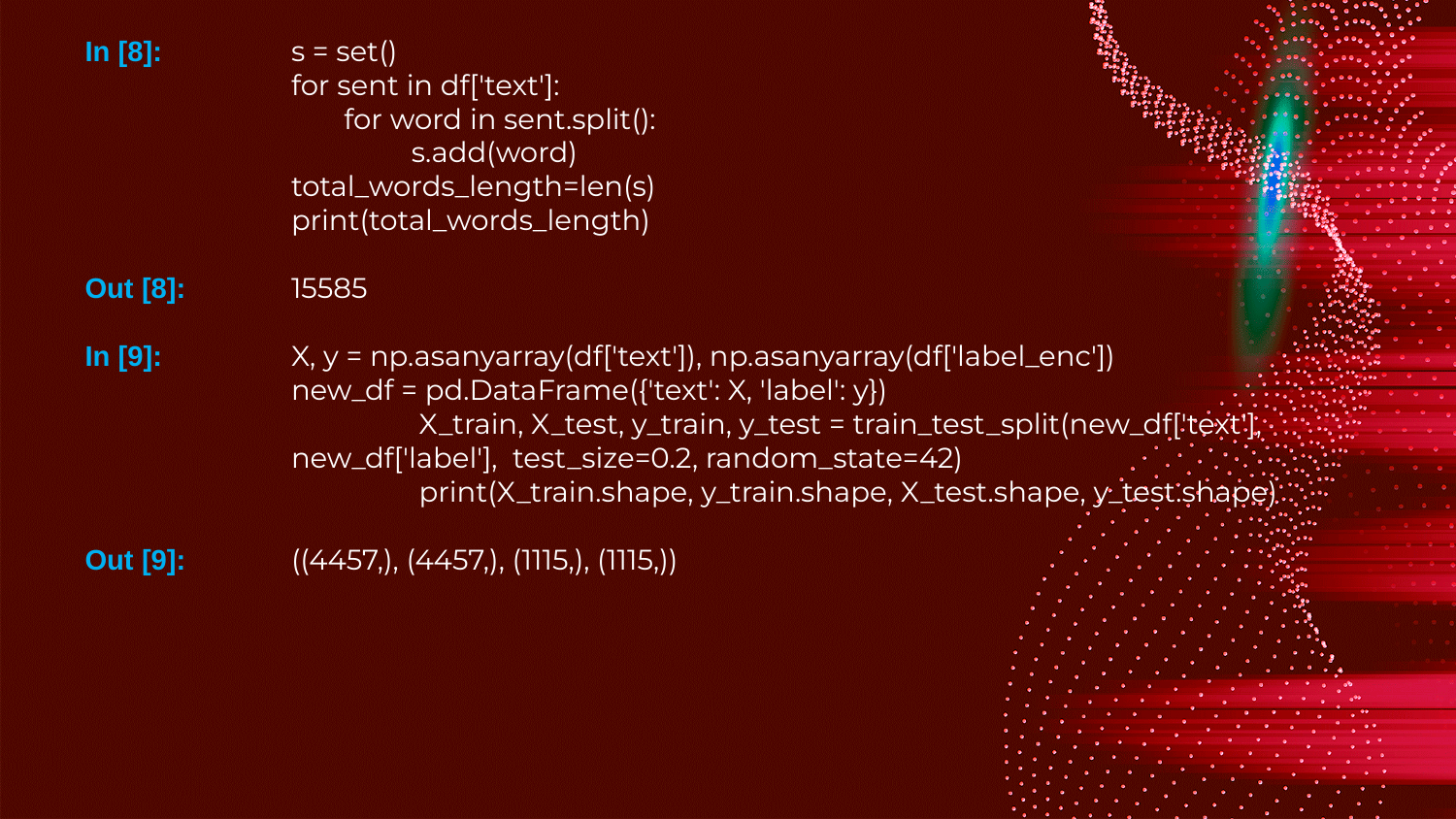

s = set()
for sent in df['text']:
       for word in sent.split():
                s.add(word)
total_words_length=len(s)
print(total_words_length)

15585

X, y = np.asanyarray(df['text']), np.asanyarray(df['label_enc'])
new_df = pd.DataFrame({'text': X, 'label': y})
                 X_train, X_test, y_train, y_test = train_test_split(new_df['text'], new_df['label'],  test_size=0.2, random_state=42)
                 print(X_train.shape, y_train.shape, X_test.shape, y_test.shape)

((4457,), (4457,), (1115,), (1115,))

# In [8]: Out [8]: In [9]: Out [9]: